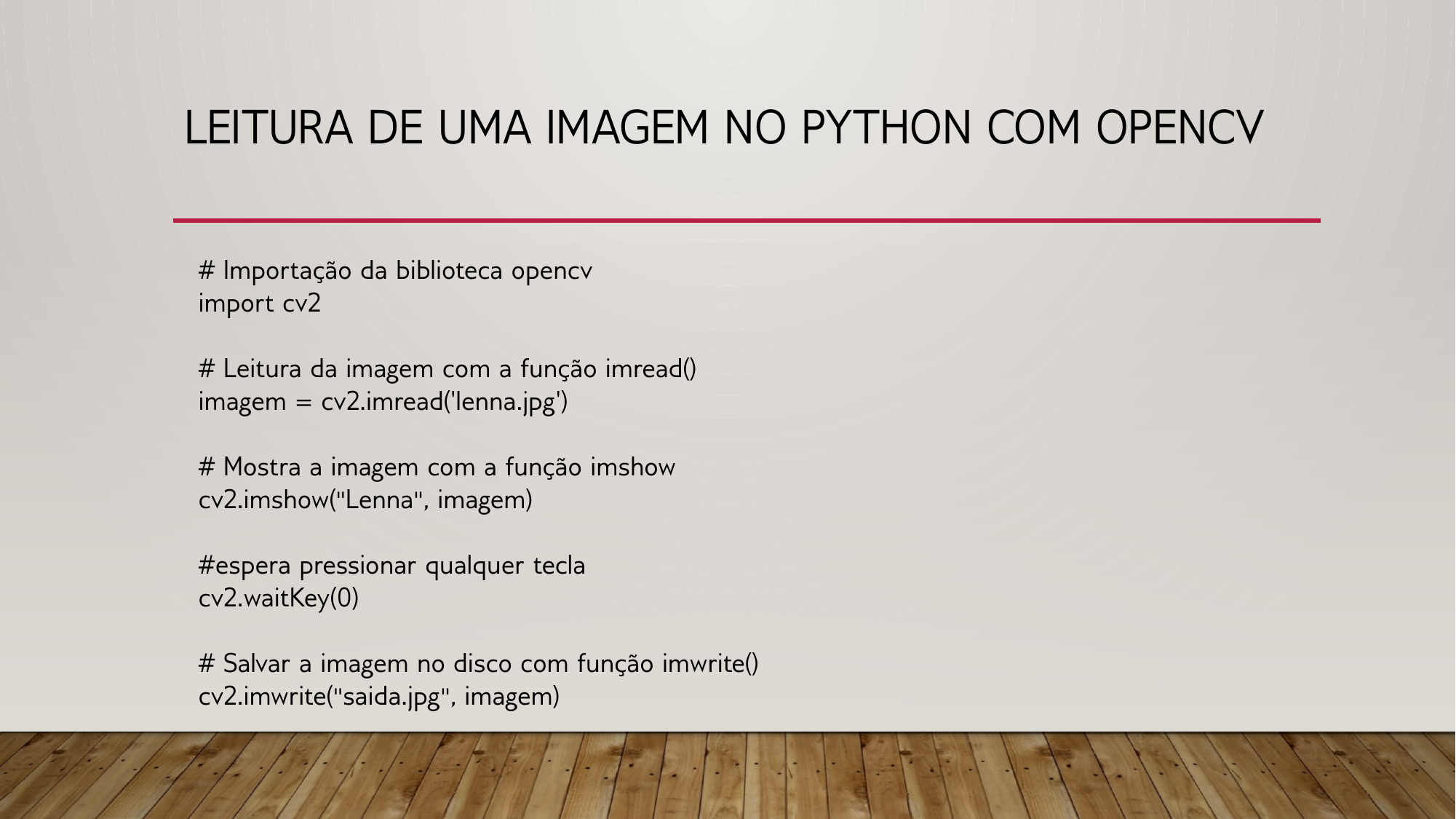

# Leitura de uma imagem no Python com OpenCv
# Importação da biblioteca opencv
import cv2

# Leitura da imagem com a função imread()
imagem = cv2.imread('lenna.jpg')

# Mostra a imagem com a função imshow
cv2.imshow("Lenna", imagem)

#espera pressionar qualquer tecla
cv2.waitKey(0)

# Salvar a imagem no disco com função imwrite()
cv2.imwrite("saida.jpg", imagem)